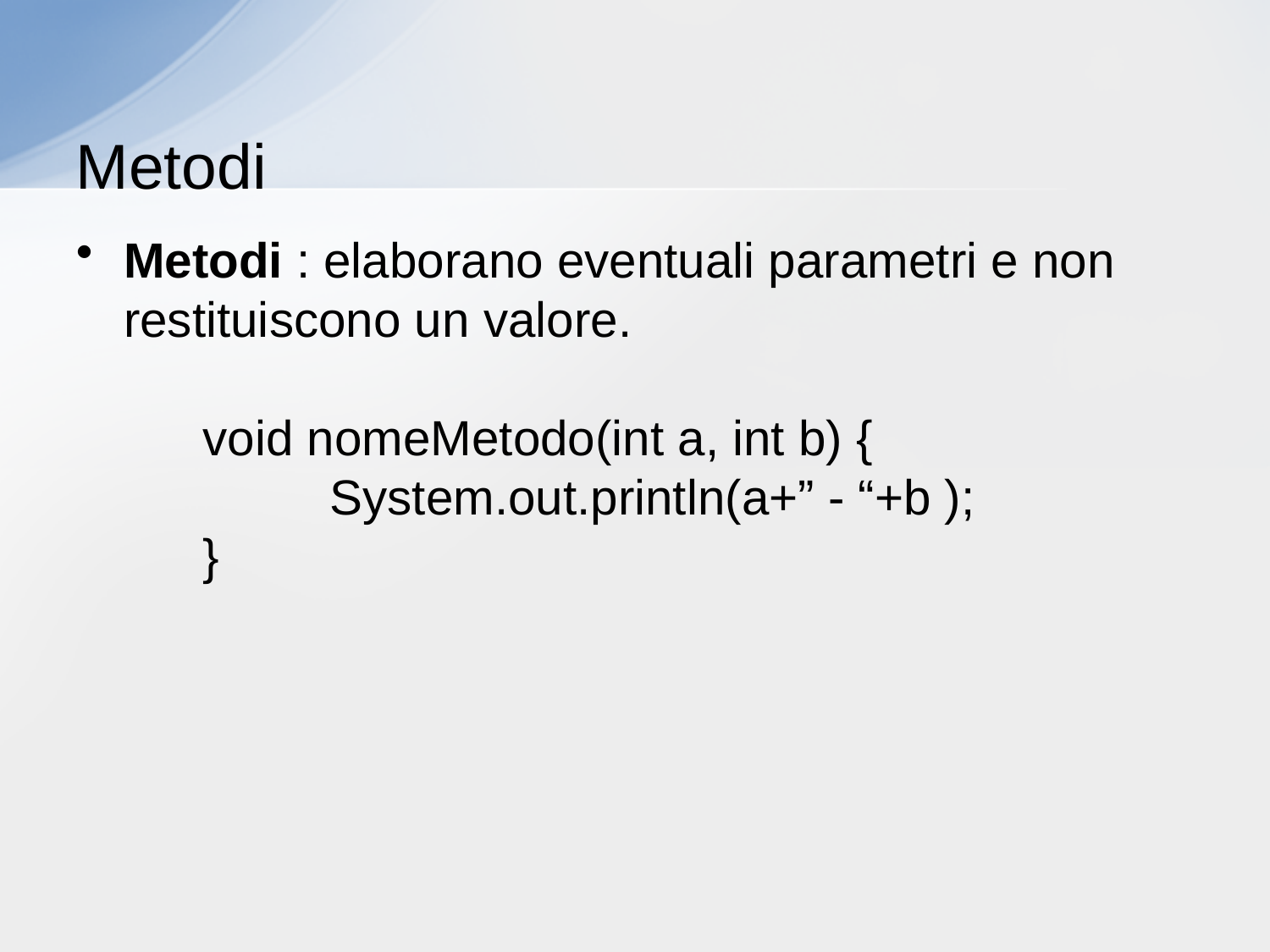

# Metodi
Metodi : elaborano eventuali parametri e non restituiscono un valore.

	void nomeMetodo(int a, int b) { 				System.out.println(a+” - “+b );
	}